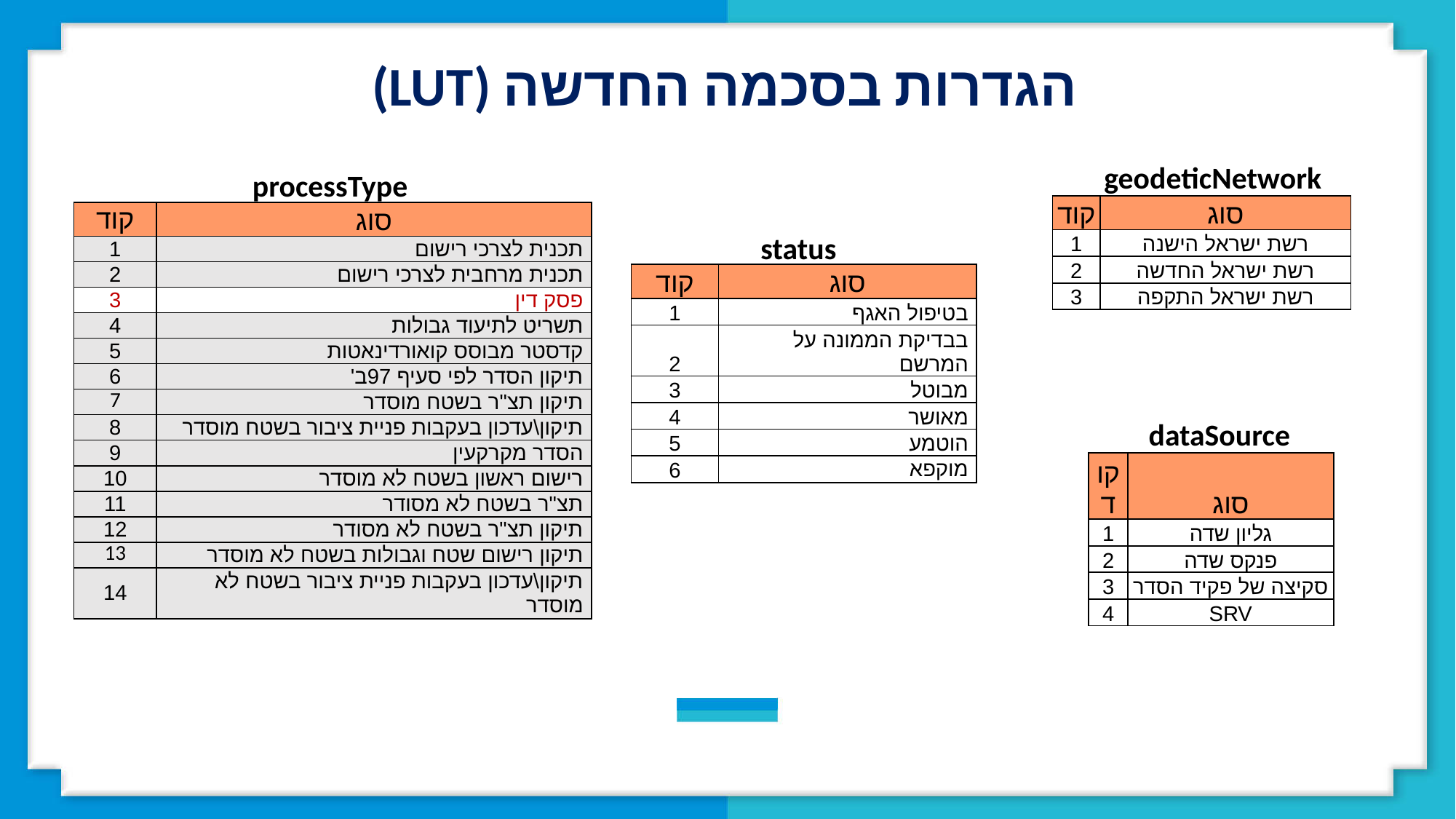

הגדרות בסכמה החדשה (LUT)
geodeticNetwork
processType
| קוד | סוג |
| --- | --- |
| 1 | רשת ישראל הישנה |
| 2 | רשת ישראל החדשה |
| 3 | רשת ישראל התקפה |
| קוד | סוג |
| --- | --- |
| 1 | תכנית לצרכי רישום |
| 2 | תכנית מרחבית לצרכי רישום |
| 3 | פסק דין |
| 4 | תשריט לתיעוד גבולות |
| 5 | קדסטר מבוסס קואורדינאטות |
| 6 | תיקון הסדר לפי סעיף 97ב' |
| 7 | תיקון תצ"ר בשטח מוסדר |
| 8 | תיקון\עדכון בעקבות פניית ציבור בשטח מוסדר |
| 9 | הסדר מקרקעין |
| 10 | רישום ראשון בשטח לא מוסדר |
| 11 | תצ"ר בשטח לא מסודר |
| 12 | תיקון תצ"ר בשטח לא מסודר |
| 13 | תיקון רישום שטח וגבולות בשטח לא מוסדר |
| 14 | תיקון\עדכון בעקבות פניית ציבור בשטח לא מוסדר |
status
| קוד | סוג |
| --- | --- |
| 1 | בטיפול האגף |
| 2 | בבדיקת הממונה על המרשם |
| 3 | מבוטל |
| 4 | מאושר |
| 5 | הוטמע |
| 6 | מוקפא |
dataSource
| קוד | סוג |
| --- | --- |
| 1 | גליון שדה |
| 2 | פנקס שדה |
| 3 | סקיצה של פקיד הסדר |
| 4 | SRV |